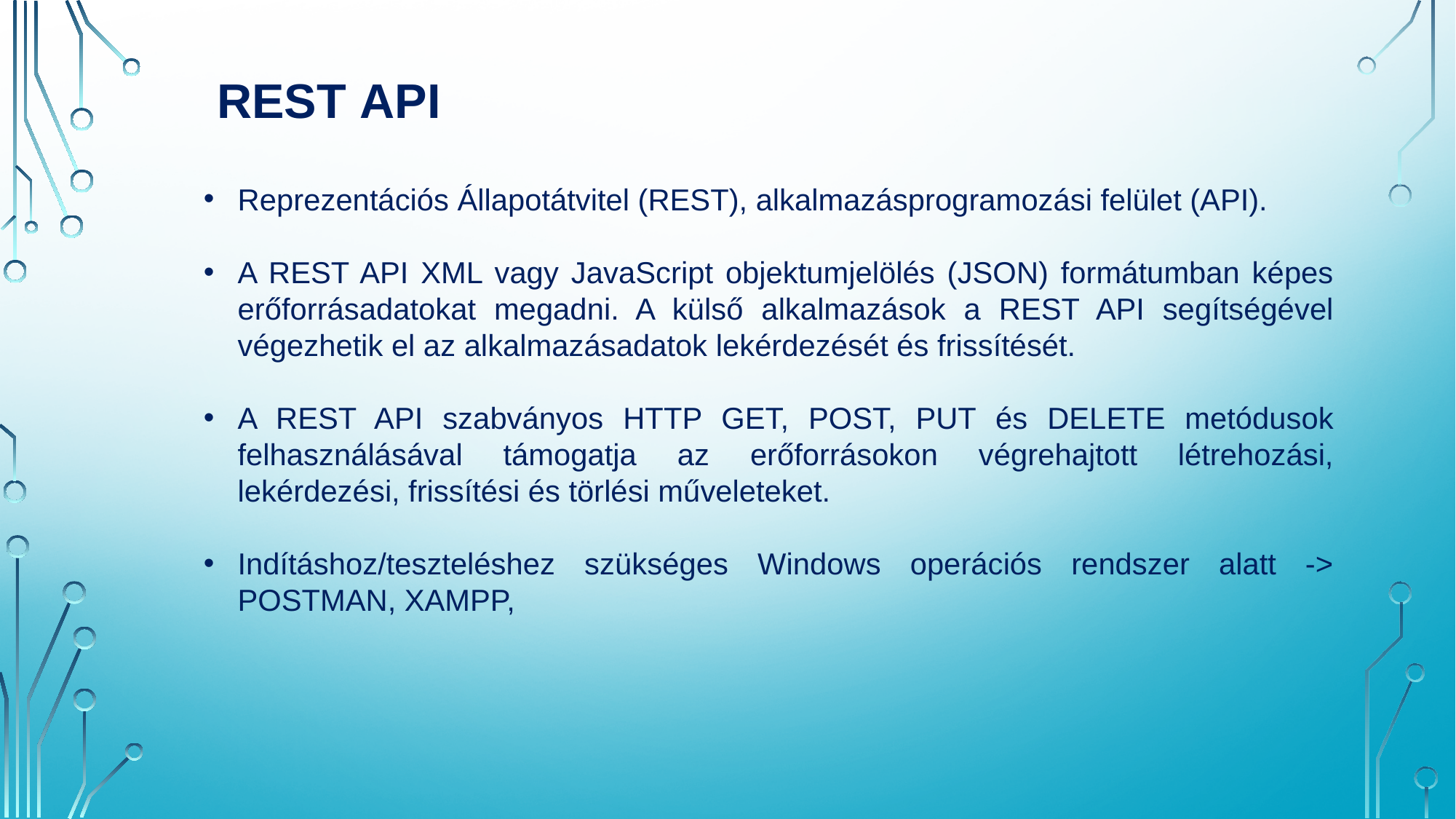

REST API
Reprezentációs Állapotátvitel (REST), alkalmazásprogramozási felület (API).

A REST API XML vagy JavaScript objektumjelölés (JSON) formátumban képes erőforrásadatokat megadni. A külső alkalmazások a REST API segítségével végezhetik el az alkalmazásadatok lekérdezését és frissítését.

A REST API szabványos HTTP GET, POST, PUT és DELETE metódusok felhasználásával támogatja az erőforrásokon végrehajtott létrehozási, lekérdezési, frissítési és törlési műveleteket.

Indításhoz/teszteléshez szükséges Windows operációs rendszer alatt -> POSTMAN, XAMPP,